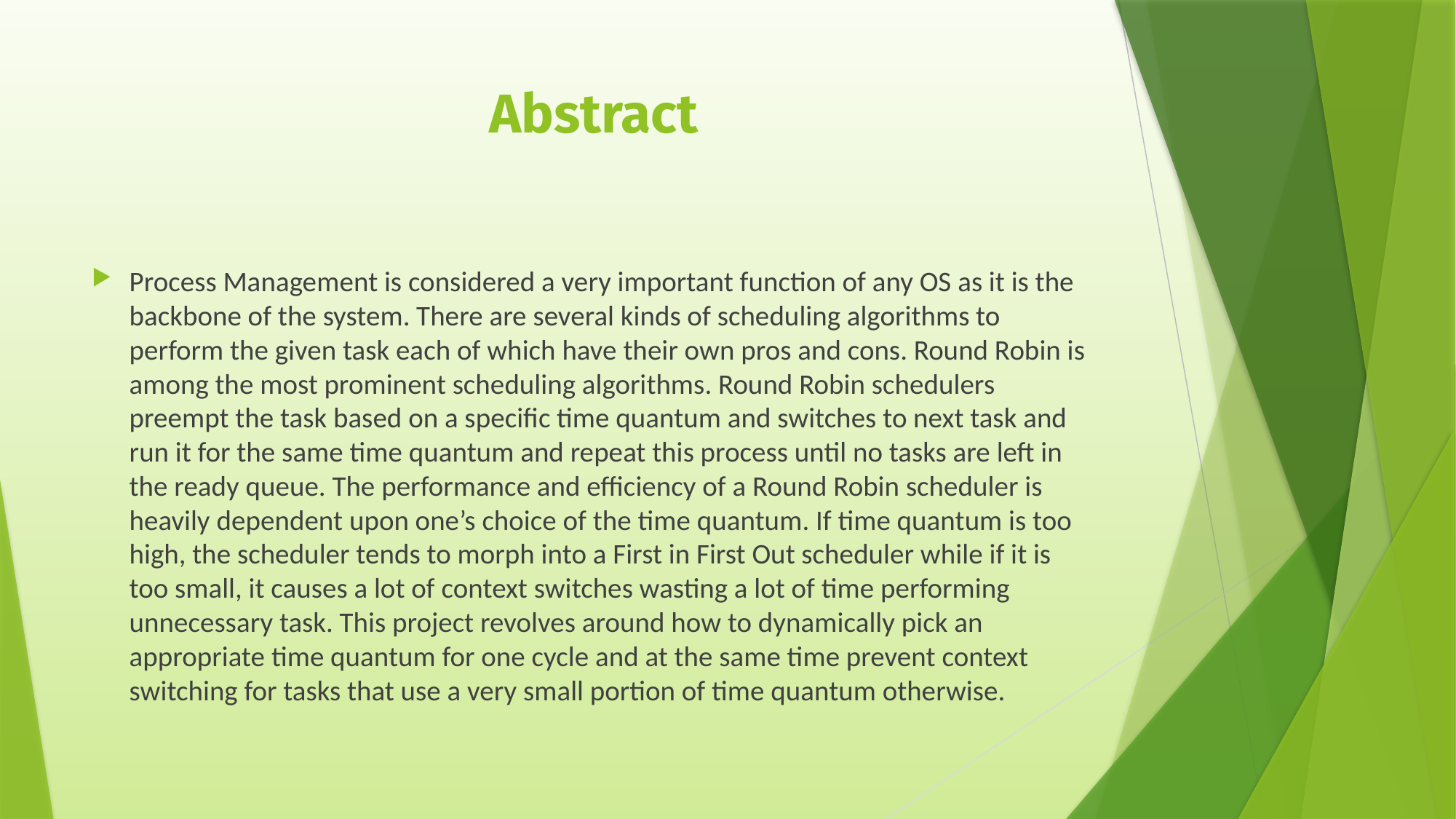

# Abstract
Process Management is considered a very important function of any OS as it is the backbone of the system. There are several kinds of scheduling algorithms to perform the given task each of which have their own pros and cons. Round Robin is among the most prominent scheduling algorithms. Round Robin schedulers preempt the task based on a specific time quantum and switches to next task and run it for the same time quantum and repeat this process until no tasks are left in the ready queue. The performance and efficiency of a Round Robin scheduler is heavily dependent upon one’s choice of the time quantum. If time quantum is too high, the scheduler tends to morph into a First in First Out scheduler while if it is too small, it causes a lot of context switches wasting a lot of time performing unnecessary task. This project revolves around how to dynamically pick an appropriate time quantum for one cycle and at the same time prevent context switching for tasks that use a very small portion of time quantum otherwise.